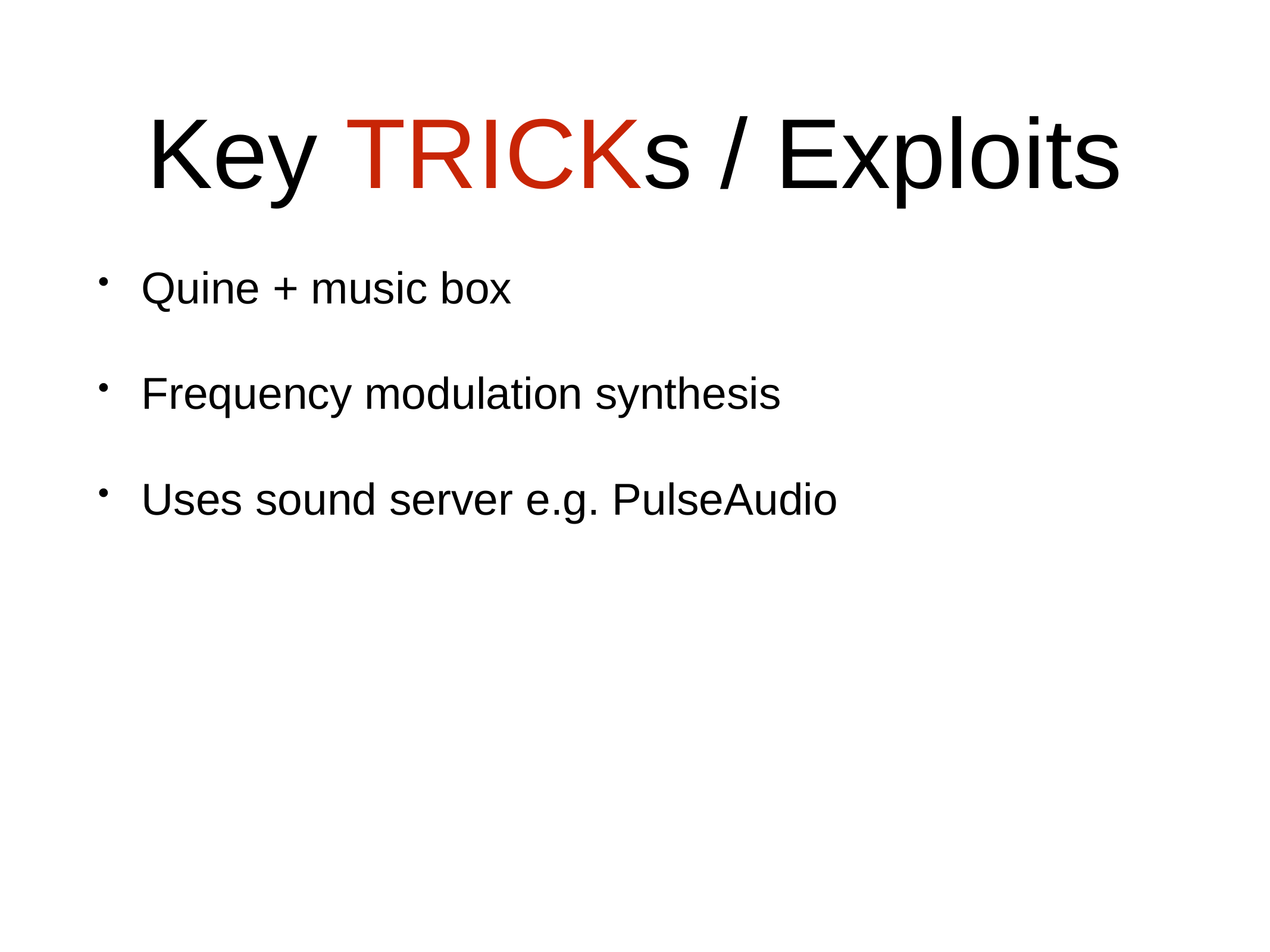

# Key TRICKs / Exploits
Quine + music box
Frequency modulation synthesis
Uses sound server e.g. PulseAudio